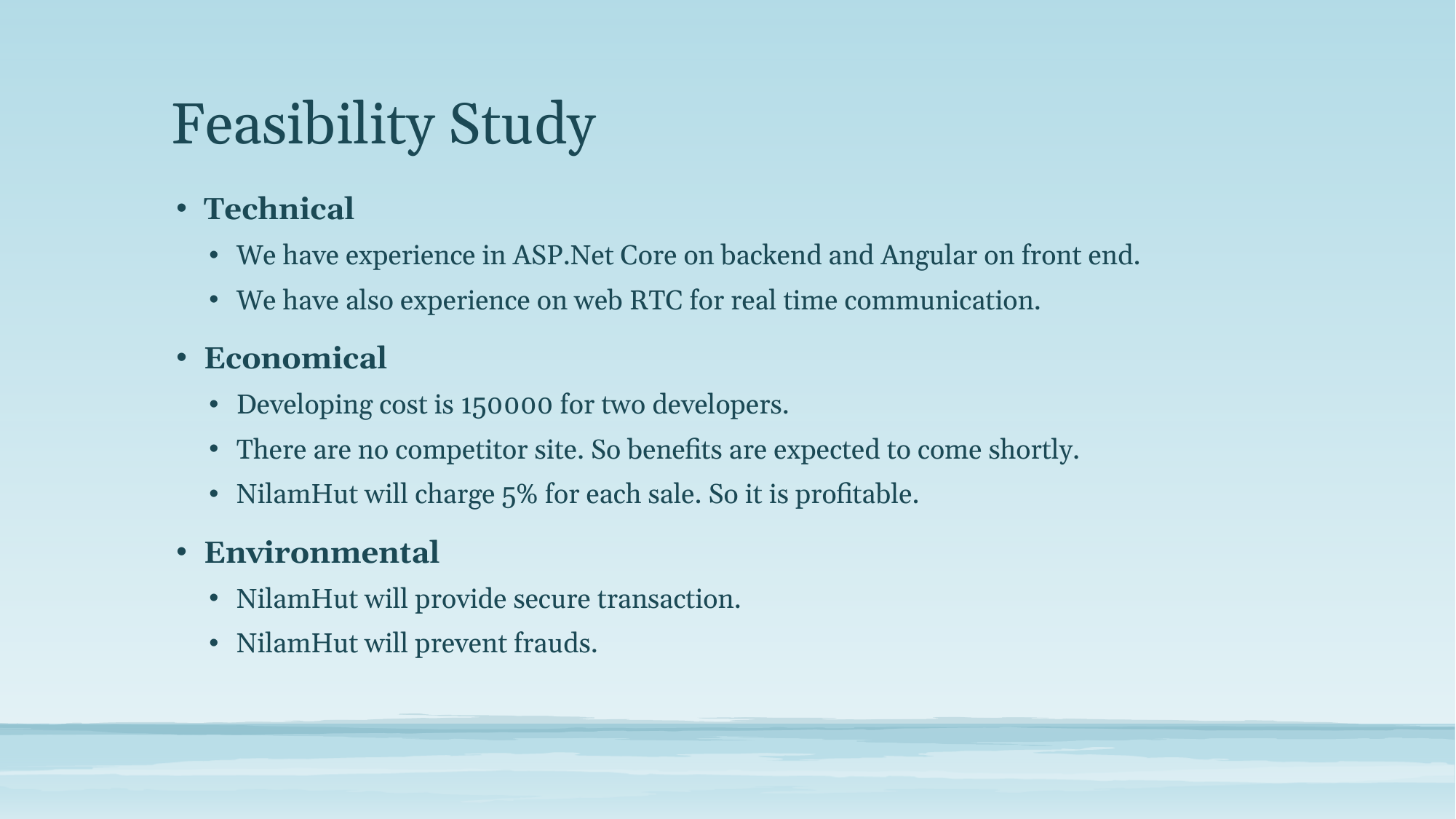

# Feasibility Study
Technical
We have experience in ASP.Net Core on backend and Angular on front end.
We have also experience on web RTC for real time communication.
Economical
Developing cost is 150000 for two developers.
There are no competitor site. So benefits are expected to come shortly.
NilamHut will charge 5% for each sale. So it is profitable.
Environmental
NilamHut will provide secure transaction.
NilamHut will prevent frauds.